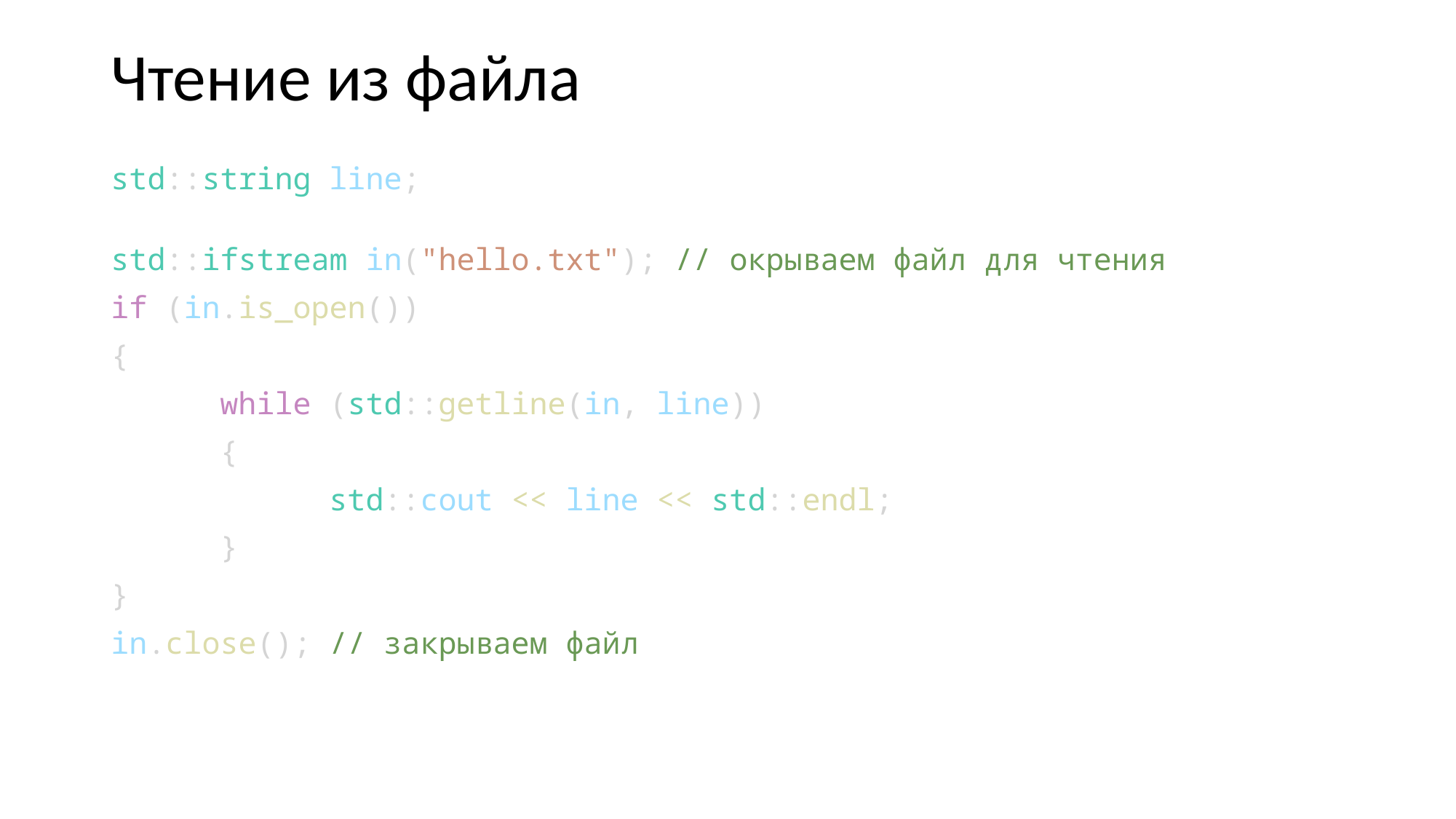

# Чтение из файла
std::string line;
std::ifstream in("hello.txt"); // окрываем файл для чтения
if (in.is_open())
{
	while (std::getline(in, line))
	{
		std::cout << line << std::endl;
	}
}
in.close(); // закрываем файл